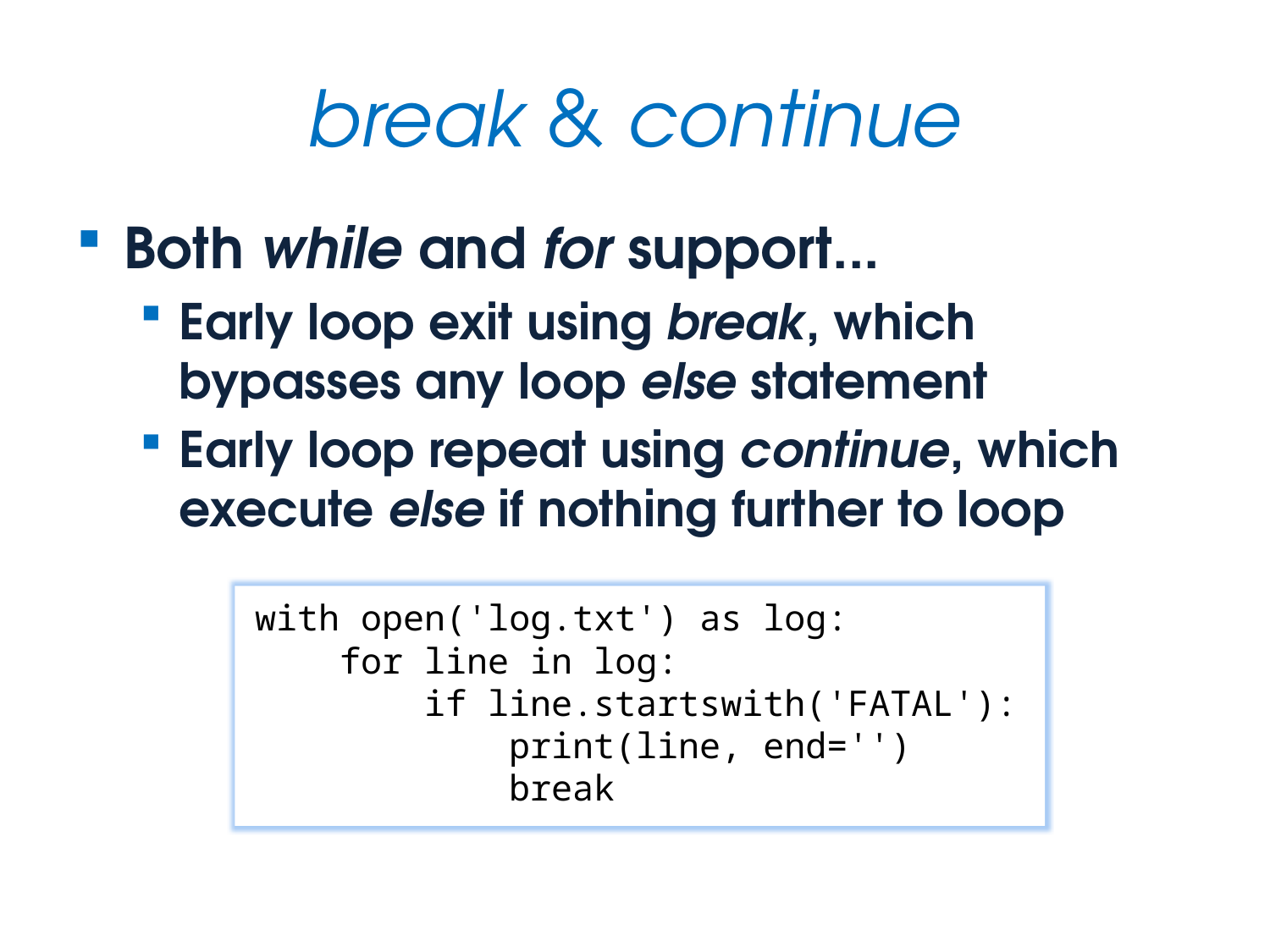

# break & continue
Both while and for support...
Early loop exit using break, which bypasses any loop else statement
Early loop repeat using continue, which execute else if nothing further to loop
with open('log.txt') as log:
    for line in log:
        if line.startswith('FATAL'):
            print(line, end='')
            break